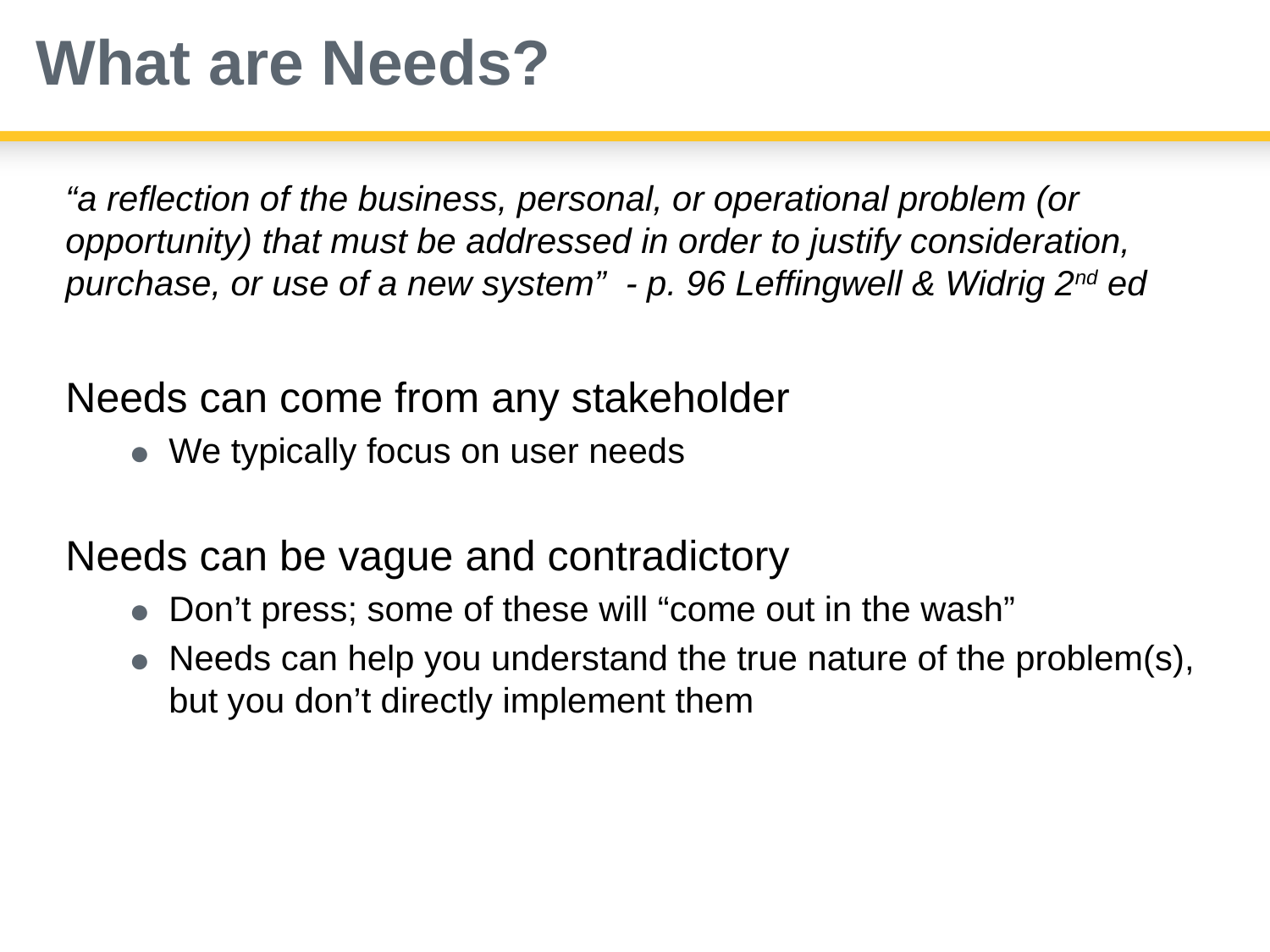

# What are Needs?
“a reflection of the business, personal, or operational problem (or opportunity) that must be addressed in order to justify consideration, purchase, or use of a new system”  - p. 96 Leffingwell & Widrig 2nd ed

Needs can come from any stakeholder
We typically focus on user needs

Needs can be vague and contradictory
Don’t press; some of these will “come out in the wash”
Needs can help you understand the true nature of the problem(s), but you don’t directly implement them